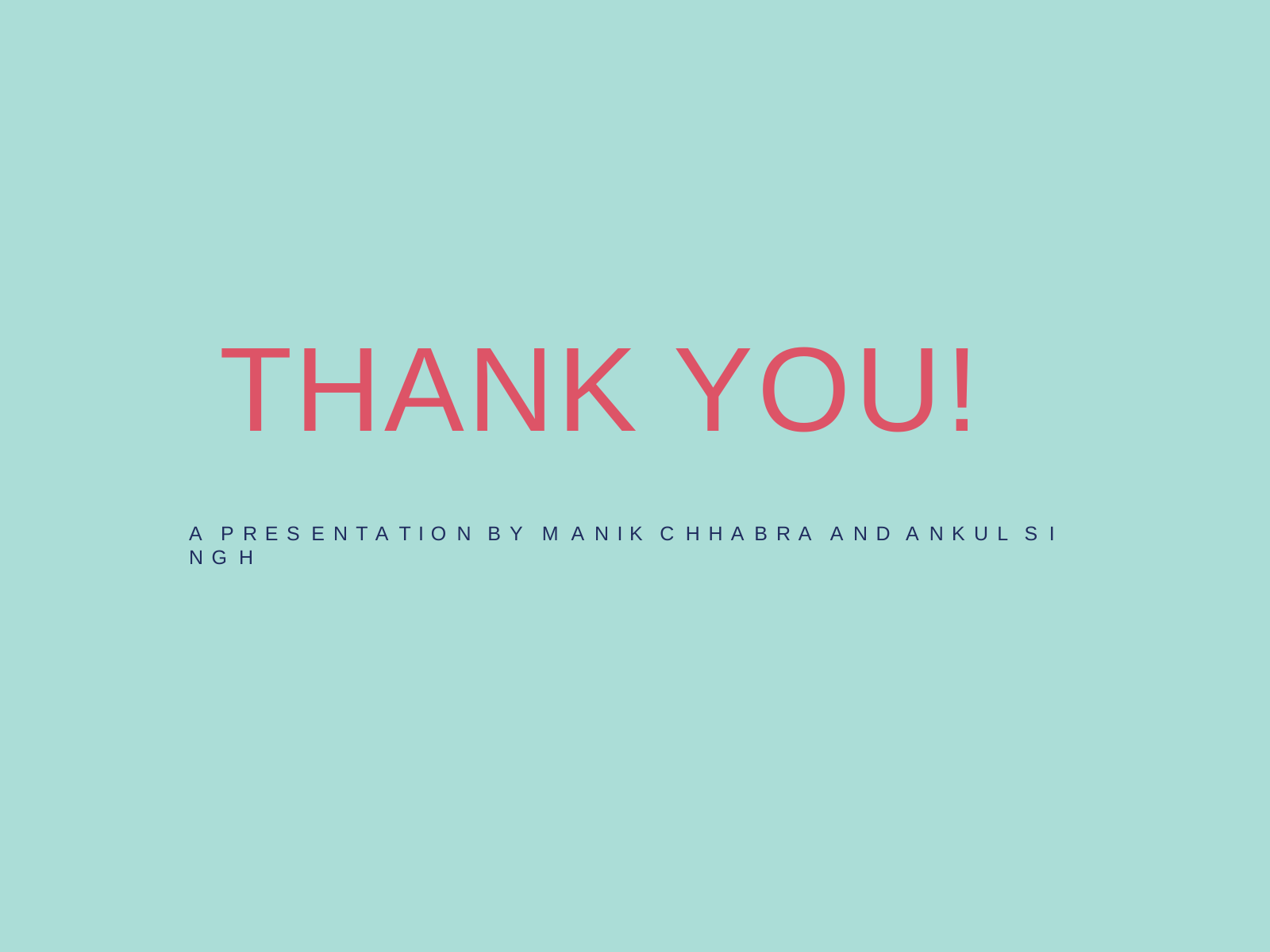

# THANK YOU!
A P R E S E N T A T I O N B Y M A N I K C H H A B R A A N D A N K U L S I N G H